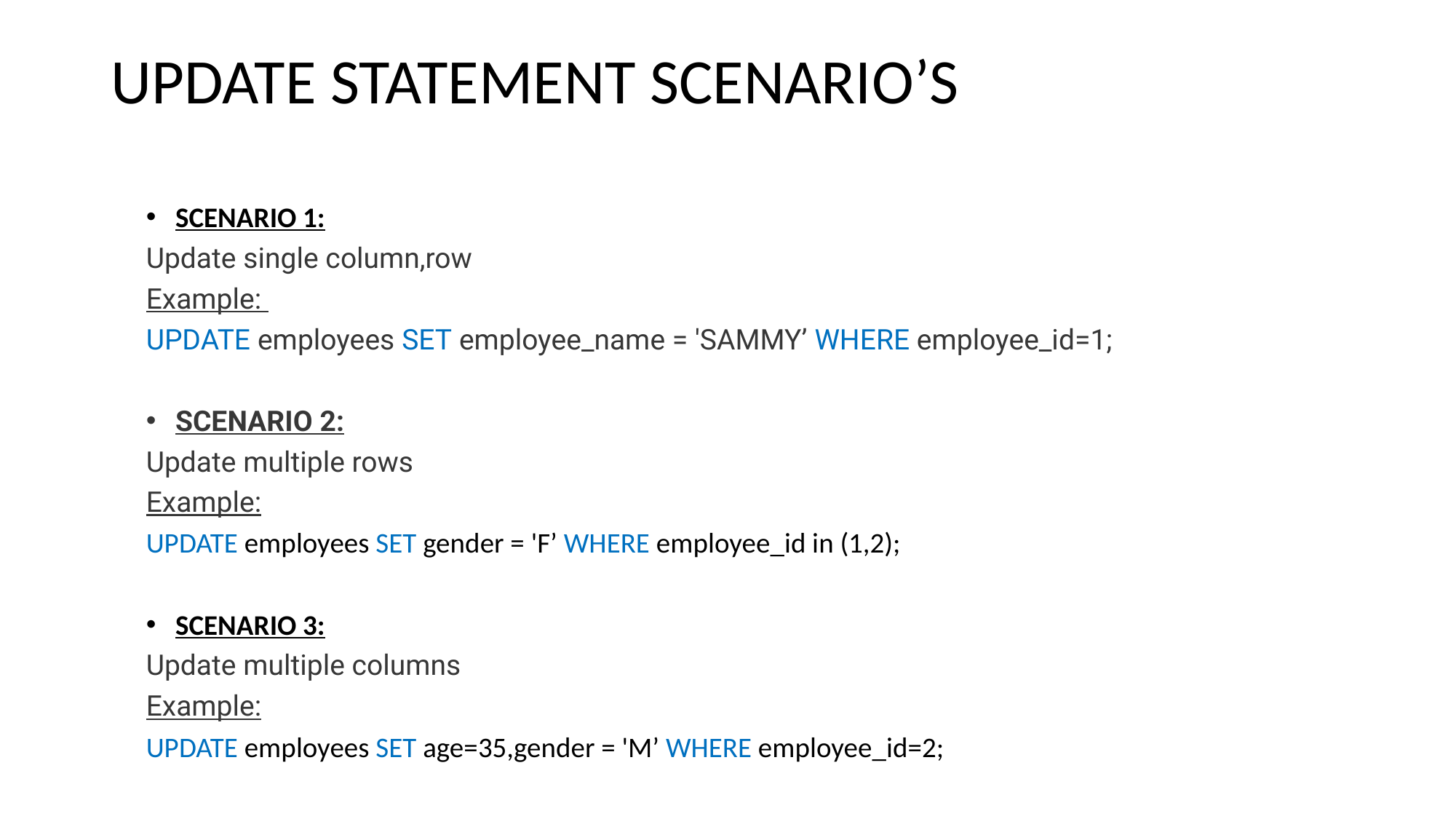

# UPDATE STATEMENT SCENARIO’S
SCENARIO 1:
Update single column,row
Example:
UPDATE employees SET employee_name = 'SAMMY’ WHERE employee_id=1;

SCENARIO 2:
Update multiple rows
Example:
UPDATE employees SET gender = 'F’ WHERE employee_id in (1,2);

SCENARIO 3:
Update multiple columns
Example:
UPDATE employees SET age=35,gender = 'M’ WHERE employee_id=2;